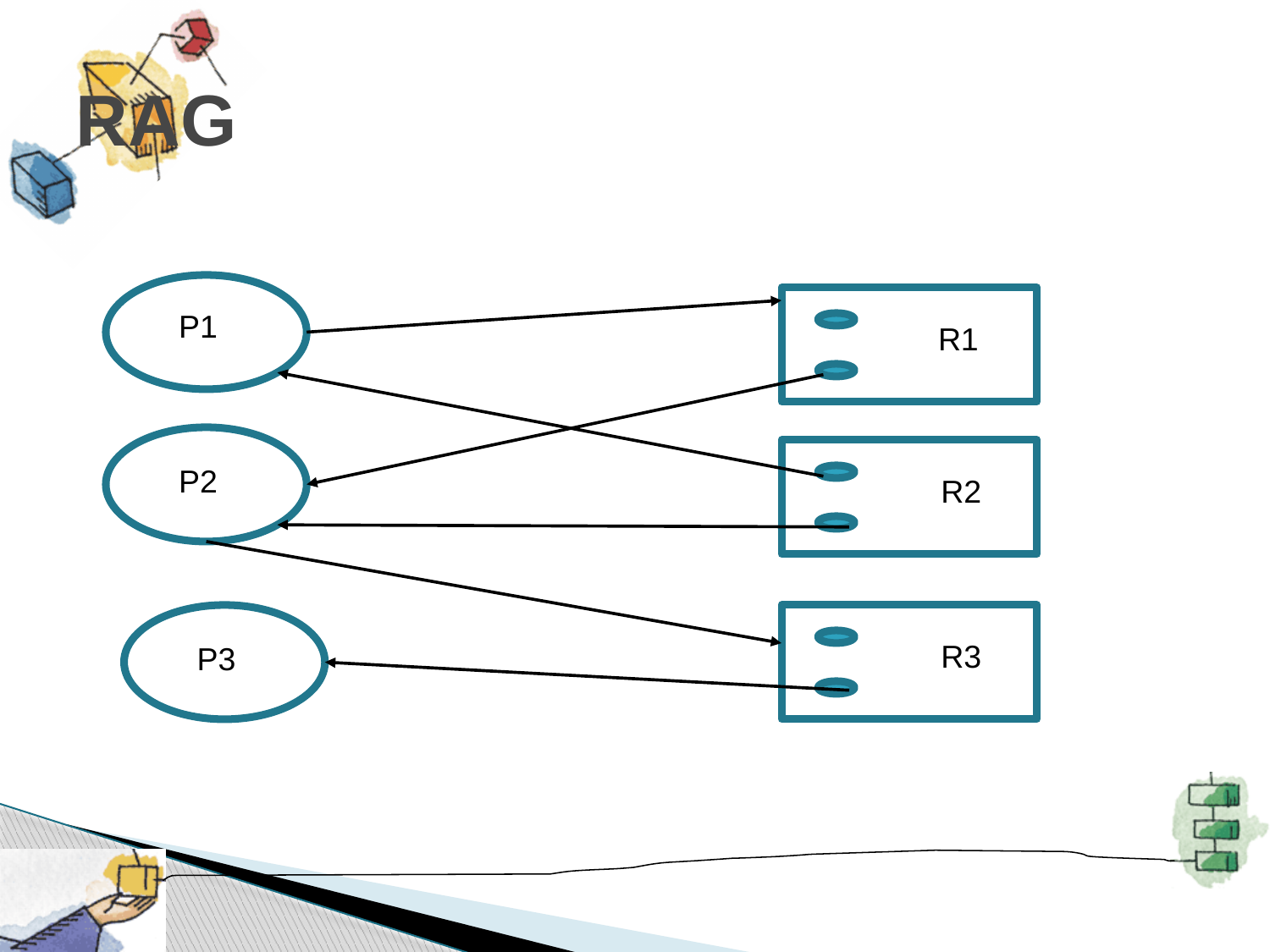

# RAG

P1

R1

P2

R2

R3
P3